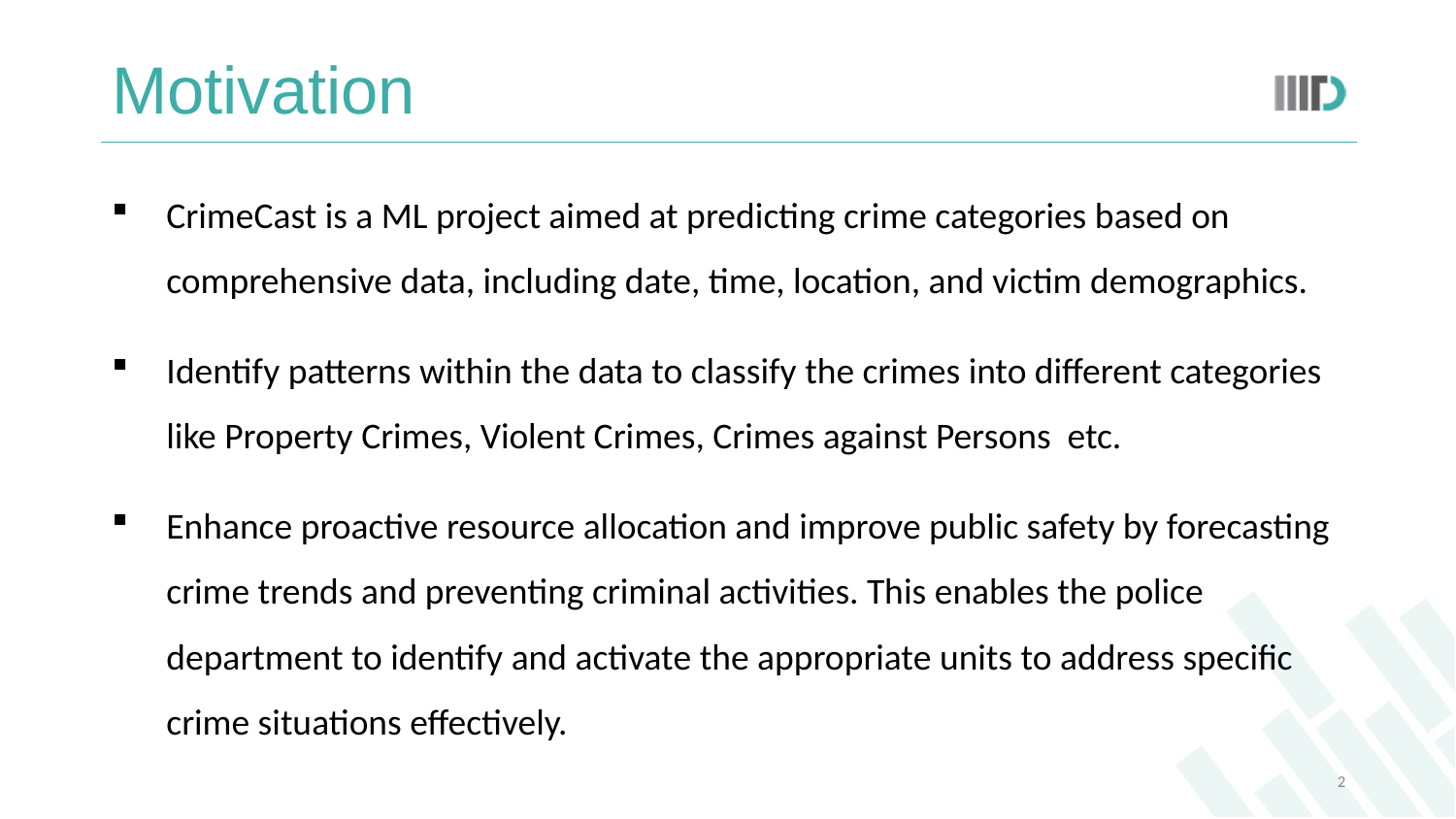

# Motivation
CrimeCast is a ML project aimed at predicting crime categories based on comprehensive data, including date, time, location, and victim demographics.
Identify patterns within the data to classify the crimes into different categories like Property Crimes, Violent Crimes, Crimes against Persons  etc.
Enhance proactive resource allocation and improve public safety by forecasting crime trends and preventing criminal activities. This enables the police department to identify and activate the appropriate units to address specific crime situations effectively.
2